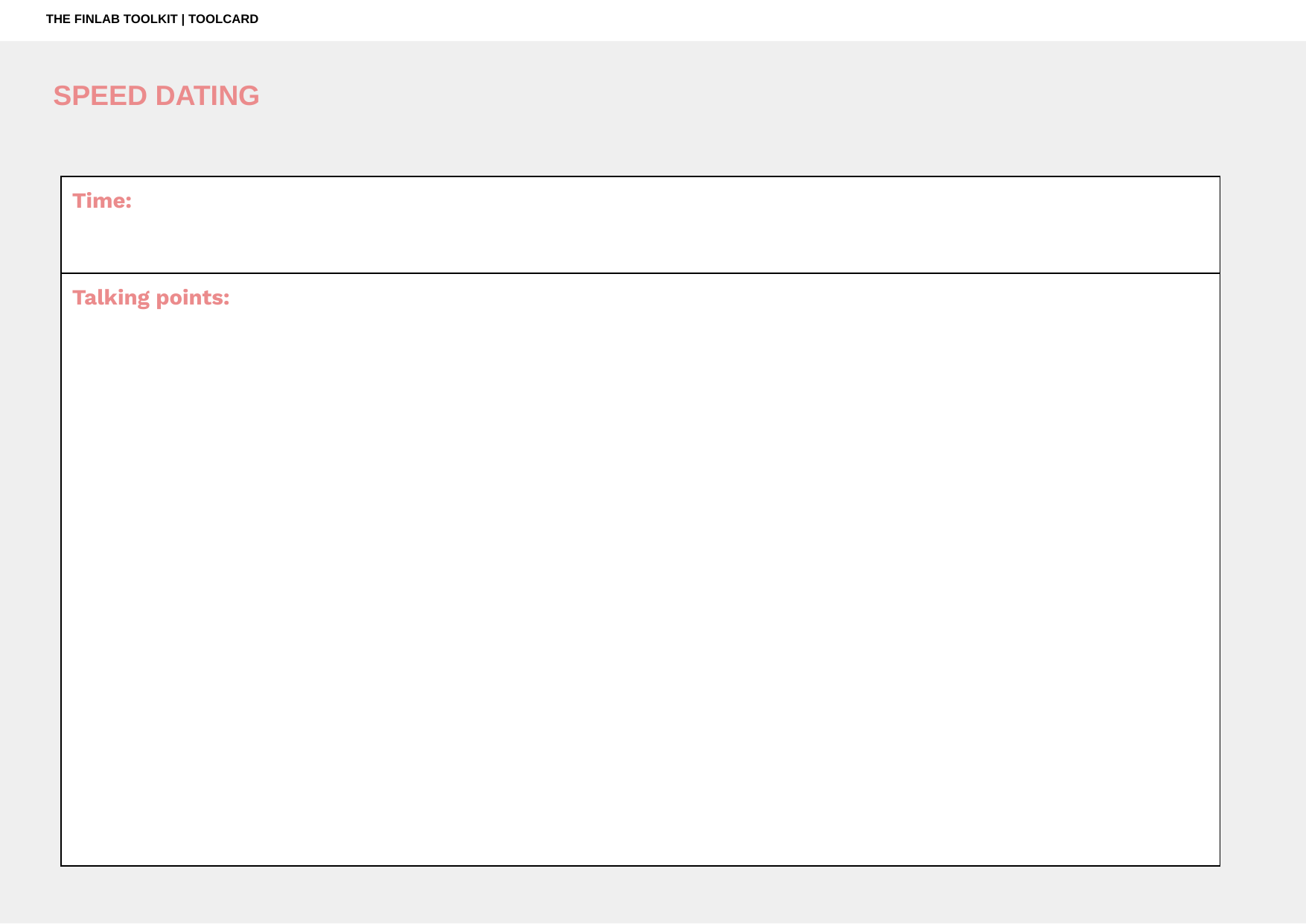

THE FINLAB TOOLKIT | TOOLCARD

SPEED DATING
| Time: |  |
| --- | --- |
| Talking points: |  |
|  |  |